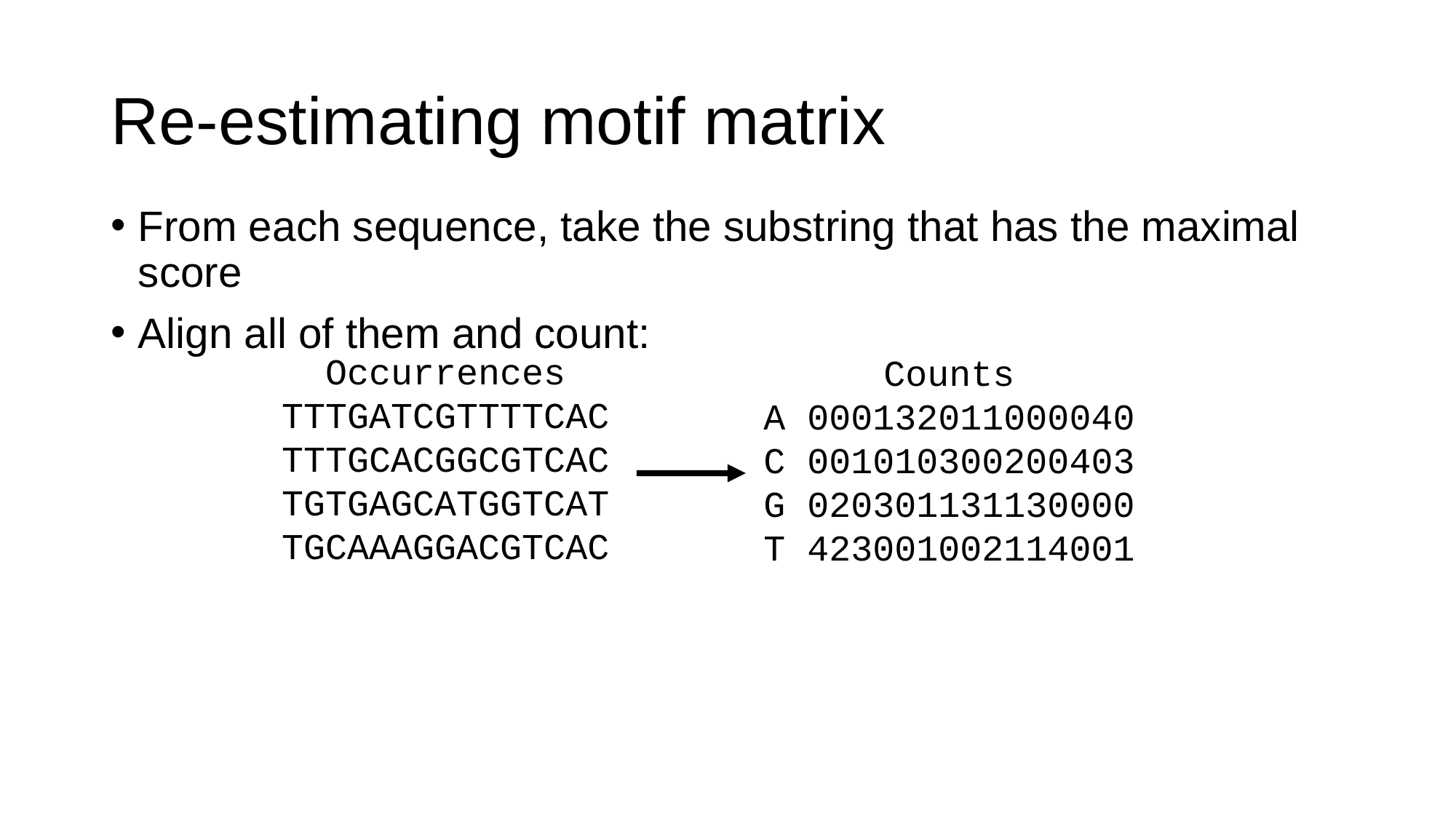

# Re-estimating motif matrix
From each sequence, take the substring that has the maximal score
Align all of them and count:

Occurrences
TTTGATCGTTTTCAC
TTTGCACGGCGTCAC
TGTGAGCATGGTCAT
TGCAAAGGACGTCAC
Counts
A 000132011000040
C 001010300200403
G 020301131130000
T 423001002114001